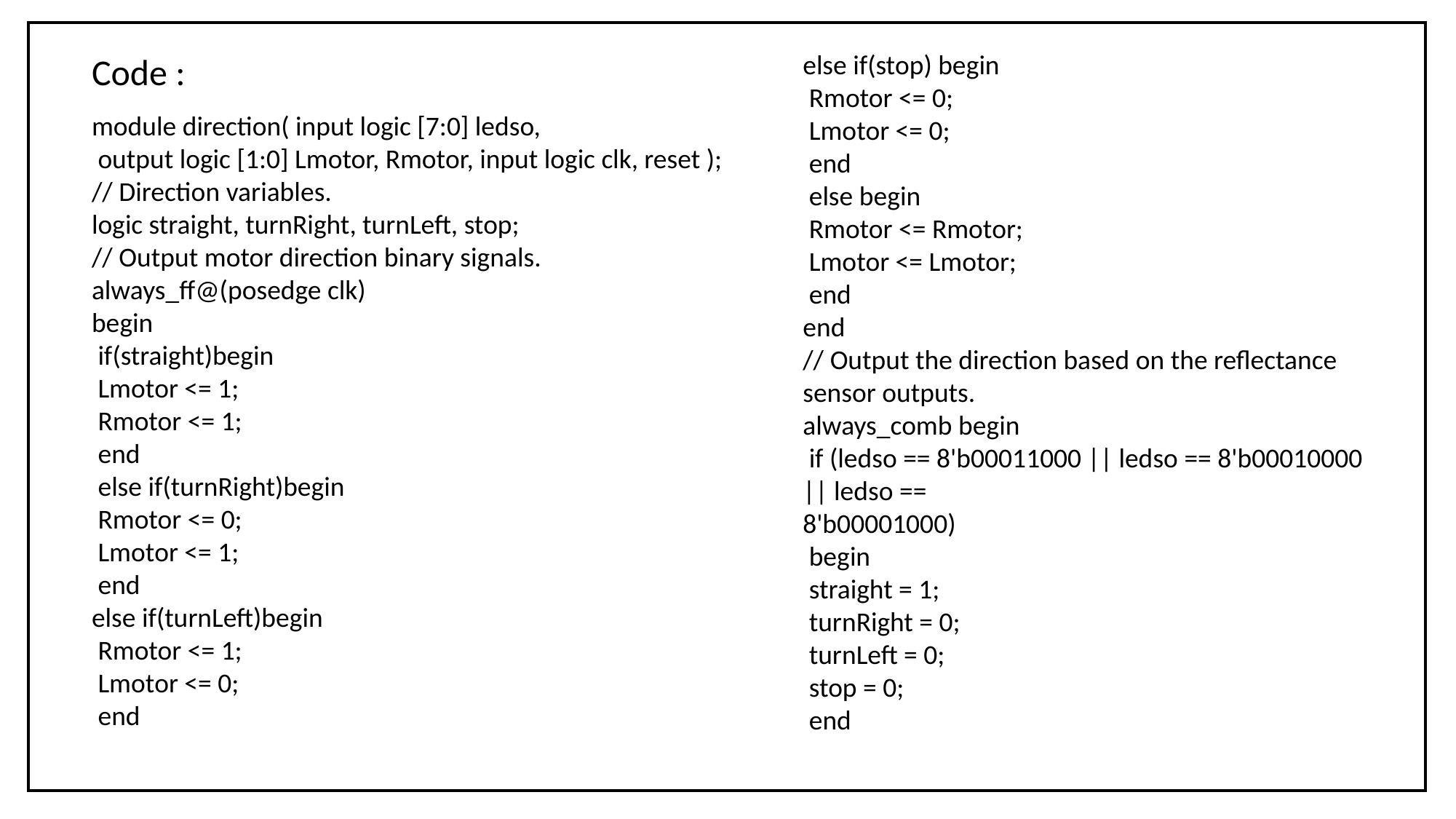

|  |
| --- |
else if(stop) begin
 Rmotor <= 0;
 Lmotor <= 0;
 end
 else begin
 Rmotor <= Rmotor;
 Lmotor <= Lmotor;
 end
end
// Output the direction based on the reflectance sensor outputs.
always_comb begin
 if (ledso == 8'b00011000 || ledso == 8'b00010000 || ledso ==
8'b00001000)
 begin
 straight = 1;
 turnRight = 0;
 turnLeft = 0;
 stop = 0;
 end

Code :
module direction( input logic [7:0] ledso,
 output logic [1:0] Lmotor, Rmotor, input logic clk, reset );
// Direction variables.
logic straight, turnRight, turnLeft, stop;
// Output motor direction binary signals.
always_ff@(posedge clk)
begin
 if(straight)begin
 Lmotor <= 1;
 Rmotor <= 1;
 end
 else if(turnRight)begin
 Rmotor <= 0;
 Lmotor <= 1;
 end
else if(turnLeft)begin
 Rmotor <= 1;
 Lmotor <= 0;
 end